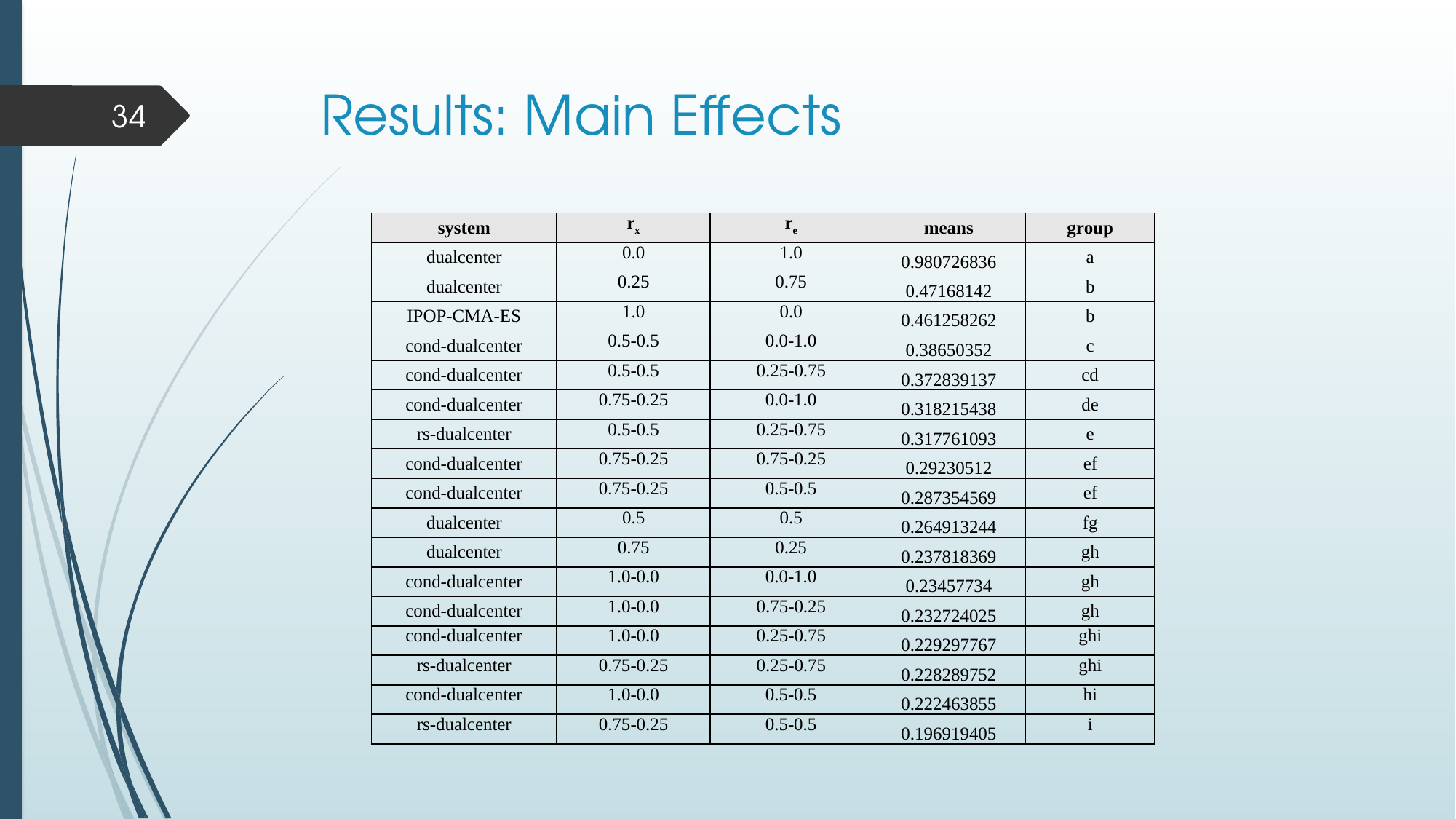

# Results: Main Effects
34
| system | rx | re | means | group |
| --- | --- | --- | --- | --- |
| dualcenter | 0.0 | 1.0 | 0.980726836 | a |
| dualcenter | 0.25 | 0.75 | 0.47168142 | b |
| IPOP-CMA-ES | 1.0 | 0.0 | 0.461258262 | b |
| cond-dualcenter | 0.5-0.5 | 0.0-1.0 | 0.38650352 | c |
| cond-dualcenter | 0.5-0.5 | 0.25-0.75 | 0.372839137 | cd |
| cond-dualcenter | 0.75-0.25 | 0.0-1.0 | 0.318215438 | de |
| rs-dualcenter | 0.5-0.5 | 0.25-0.75 | 0.317761093 | e |
| cond-dualcenter | 0.75-0.25 | 0.75-0.25 | 0.29230512 | ef |
| cond-dualcenter | 0.75-0.25 | 0.5-0.5 | 0.287354569 | ef |
| dualcenter | 0.5 | 0.5 | 0.264913244 | fg |
| dualcenter | 0.75 | 0.25 | 0.237818369 | gh |
| cond-dualcenter | 1.0-0.0 | 0.0-1.0 | 0.23457734 | gh |
| cond-dualcenter | 1.0-0.0 | 0.75-0.25 | 0.232724025 | gh |
| cond-dualcenter | 1.0-0.0 | 0.25-0.75 | 0.229297767 | ghi |
| rs-dualcenter | 0.75-0.25 | 0.25-0.75 | 0.228289752 | ghi |
| cond-dualcenter | 1.0-0.0 | 0.5-0.5 | 0.222463855 | hi |
| rs-dualcenter | 0.75-0.25 | 0.5-0.5 | 0.196919405 | i |